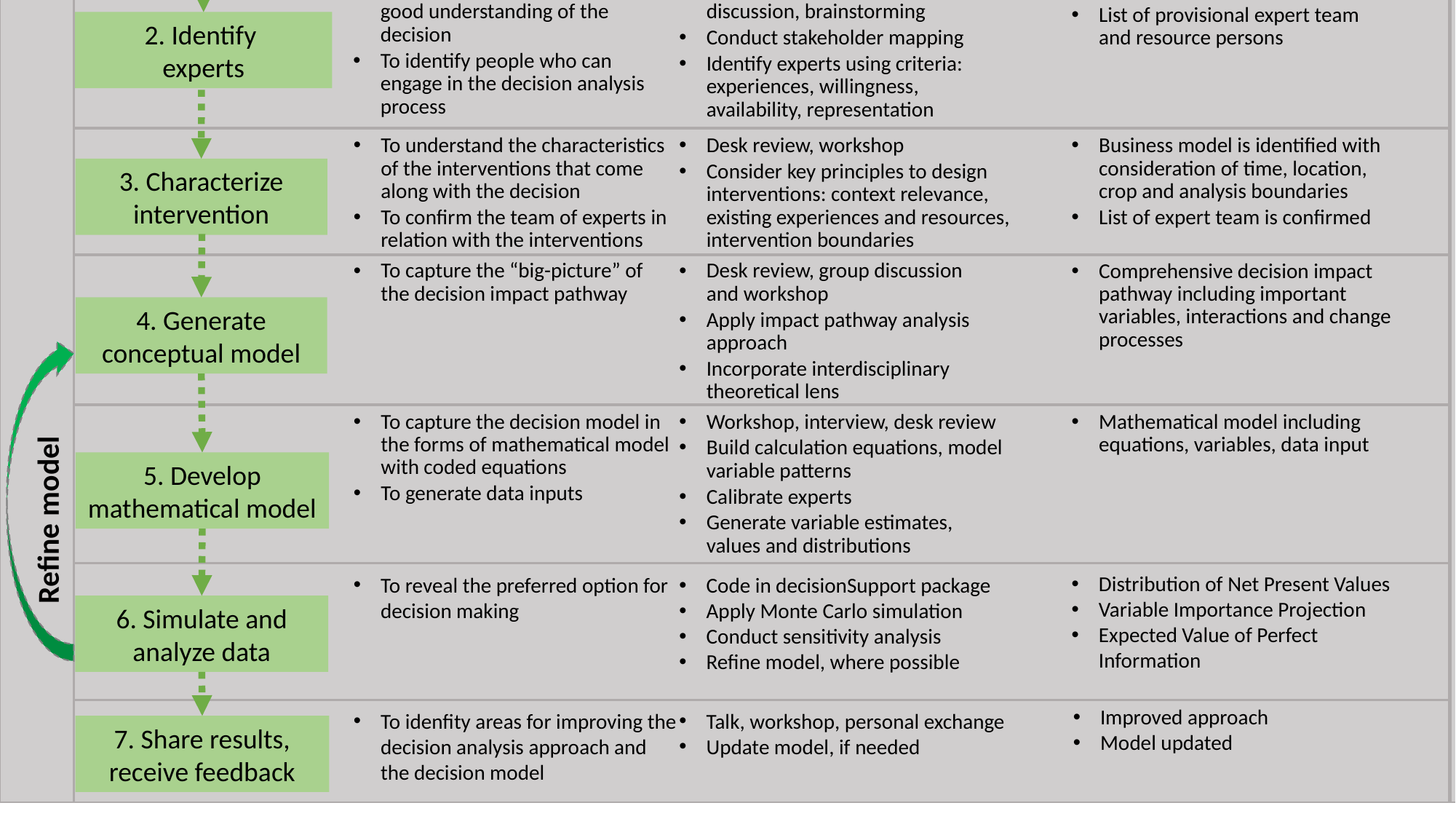

Expected outputs
           Decision analysis steps
    Goals
     Activities and tools

To clarify which decion has to be made
To clarify decision makers

Desk review, group discussion and workshop

Problem statement, decision and decision-maker are identifided

1. Clarify decision and decision maker

To identify people who have  good understanding of the decision
To identify people who can engage in the decision analysis process
Desk review, workshop and group discussion, brainstorming
Conduct stakeholder mapping
Identify experts using criteria: experiences, willingness, availability, representation
List of stakeholders
List of provisional expert team and resource persons
2. Identify
experts

To understand the characteristics of the interventions that come along with the decision
To confirm the team of experts in relation with the interventions

Desk review, workshop
Consider key principles to design interventions: context relevance, existing experiences and resources, intervention boundaries
Business model is identified with consideration of time, location, crop and analysis boundaries
List of expert team is confirmed

3. Characterize intervention

To capture the “big-picture” of the decision impact pathway

Desk review, group discussion and workshop
Apply impact pathway analysis approach
Incorporate interdisciplinary theoretical lens

Comprehensive decision impact pathway including important variables, interactions and change processes
Iterative and reflective processes
4. Generate conceptual model

To capture the decision model in the forms of mathematical model with coded equations
To generate data inputs
Workshop, interview, desk review
Build calculation equations, model variable patterns
Calibrate experts
Generate variable estimates, values and distributions
Mathematical model including equations, variables, data input
5. Develop mathematical model

Refine model

Distribution of Net Present Values
Variable Importance Projection
Expected Value of Perfect Information

To reveal the preferred option for decision making

Code in decisionSupport package
Apply Monte Carlo simulation
Conduct sensitivity analysis
Refine model, where possible

6. Simulate and analyze data

Improved approach
Model updated
To idenfity areas for improving the decision analysis approach and the decision model

Talk, workshop, personal exchange
Update model, if needed

7. Share results, receive feedback